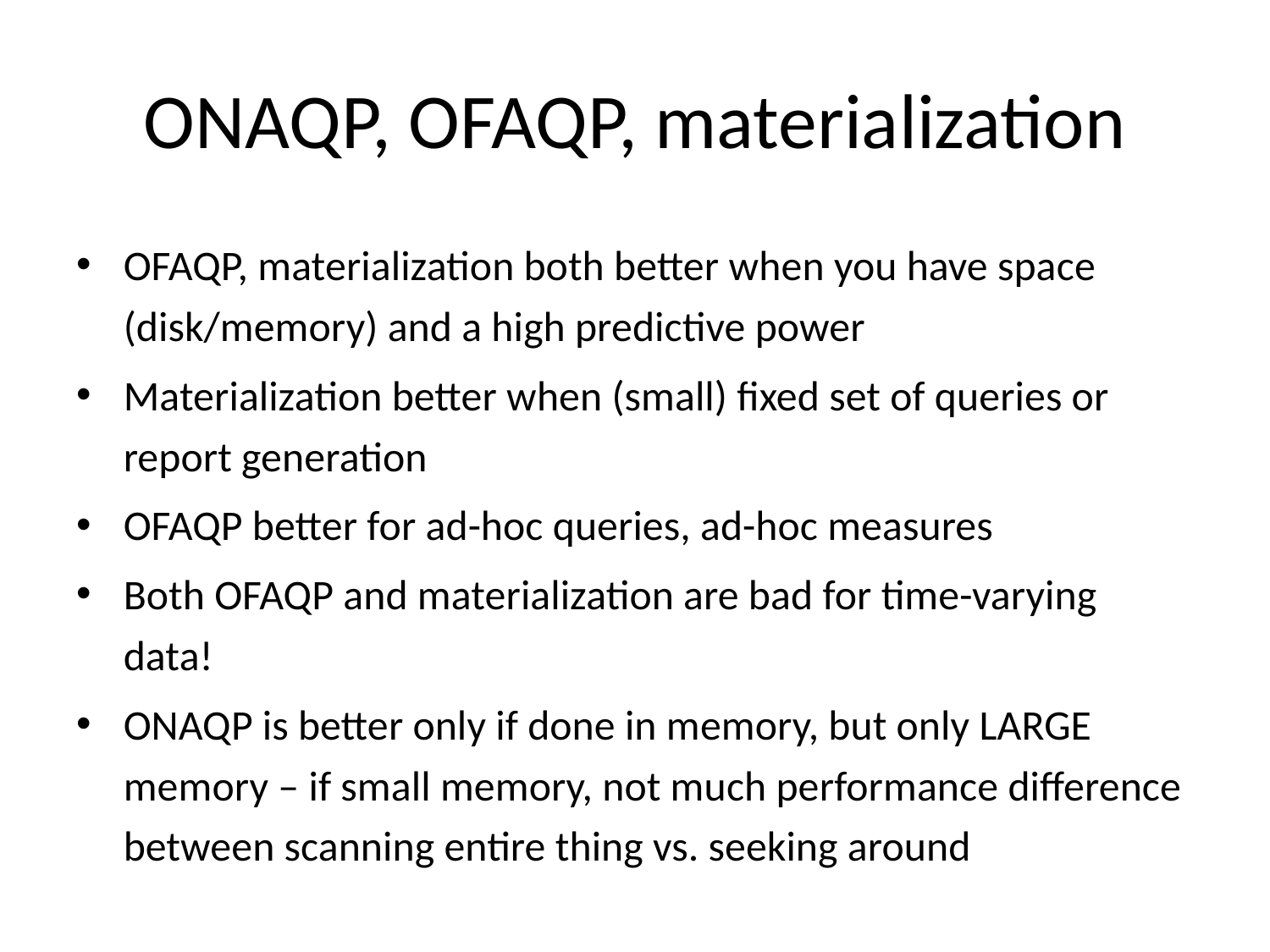

# ONAQP, OFAQP, materialization
OFAQP, materialization both better when you have space (disk/memory) and a high predictive power
Materialization better when (small) fixed set of queries or report generation
OFAQP better for ad-hoc queries, ad-hoc measures
Both OFAQP and materialization are bad for time-varying data!
ONAQP is better only if done in memory, but only LARGE memory – if small memory, not much performance difference between scanning entire thing vs. seeking around